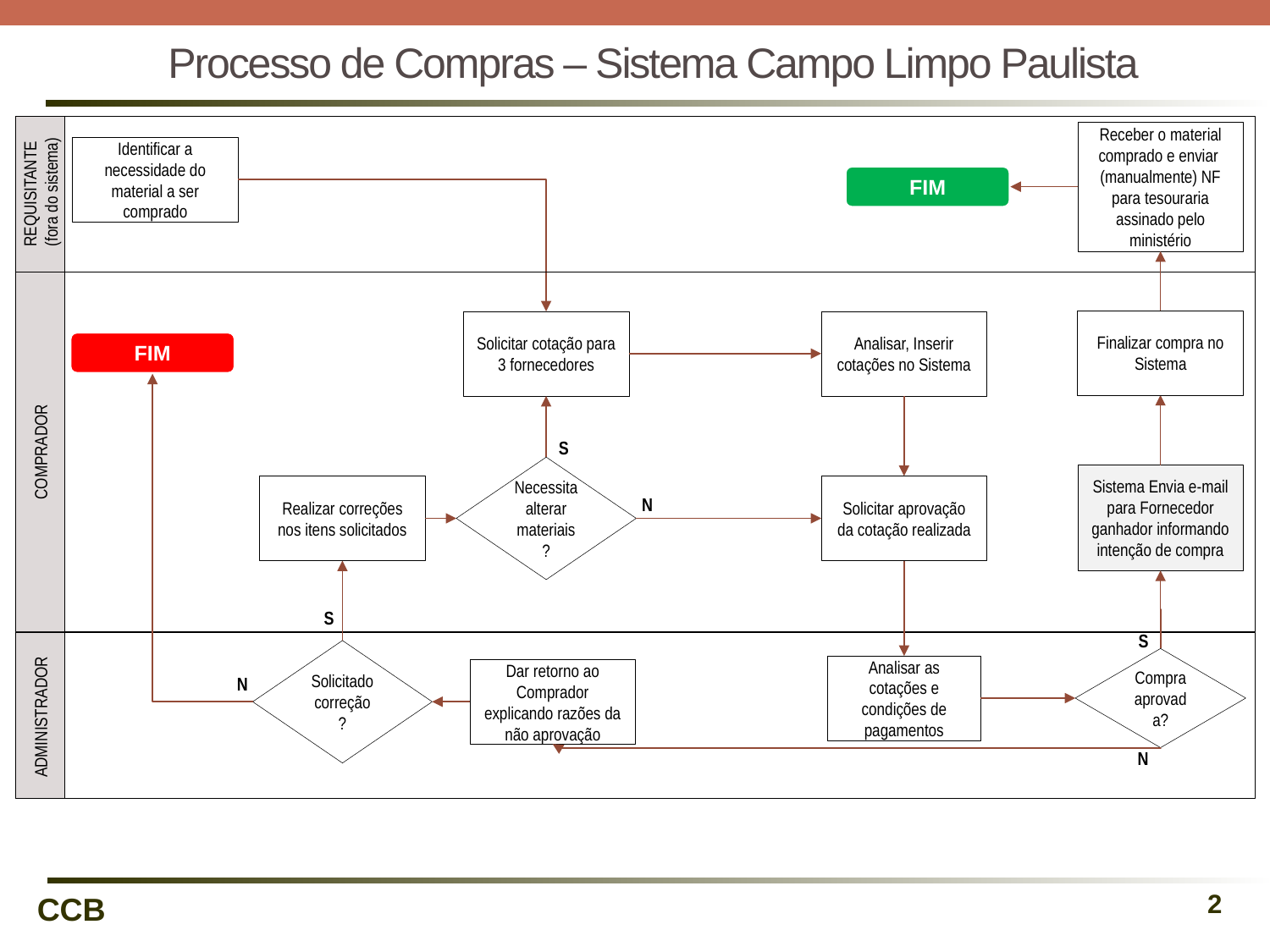

# Processo de Compras – Sistema Campo Limpo Paulista
REQUISITANTE
 (fora do sistema)

Receber o material comprado e enviar  (manualmente) NF para tesouraria assinado pelo ministério
Identificar a necessidade do material a ser comprado
FIM
COMPRADOR

Finalizar compra no Sistema
Analisar, Inserir cotações no Sistema
Solicitar cotação para 3 fornecedores
FIM
S
Necessita alterar materiais
?
Sistema Envia e-mail para Fornecedor ganhador informando intenção de compra
Realizar correções nos itens solicitados
Solicitar aprovação da cotação realizada
N
S
S
ADMINISTRADOR

Solicitado correção
?
Compra
aprovada?
Analisar as cotações e condições de pagamentos
Dar retorno ao Comprador explicando razões da não aprovação
N
N